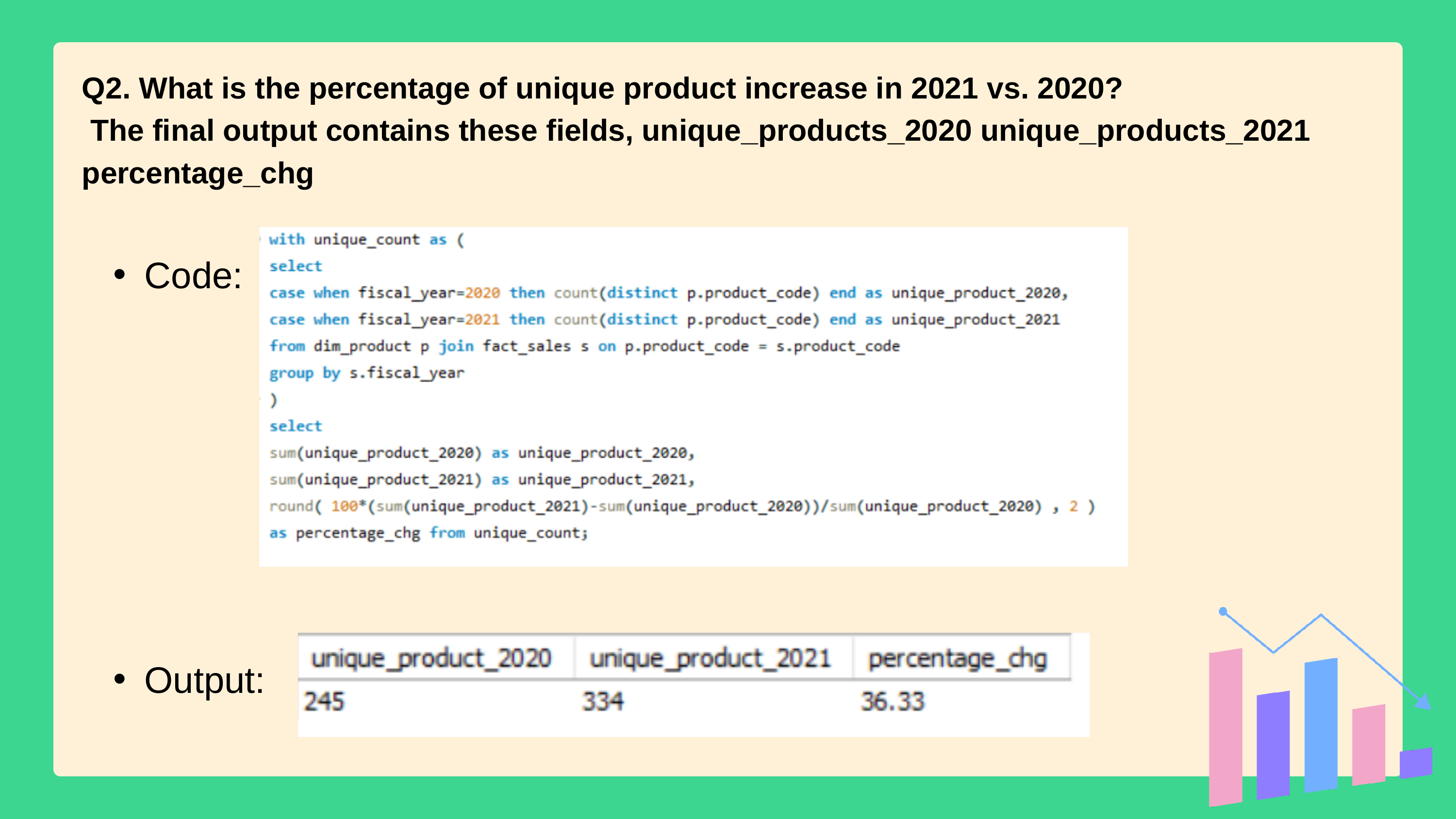

Q2. What is the percentage of unique product increase in 2021 vs. 2020?
 The final output contains these fields, unique_products_2020 unique_products_2021 percentage_chg

Code:

Output: